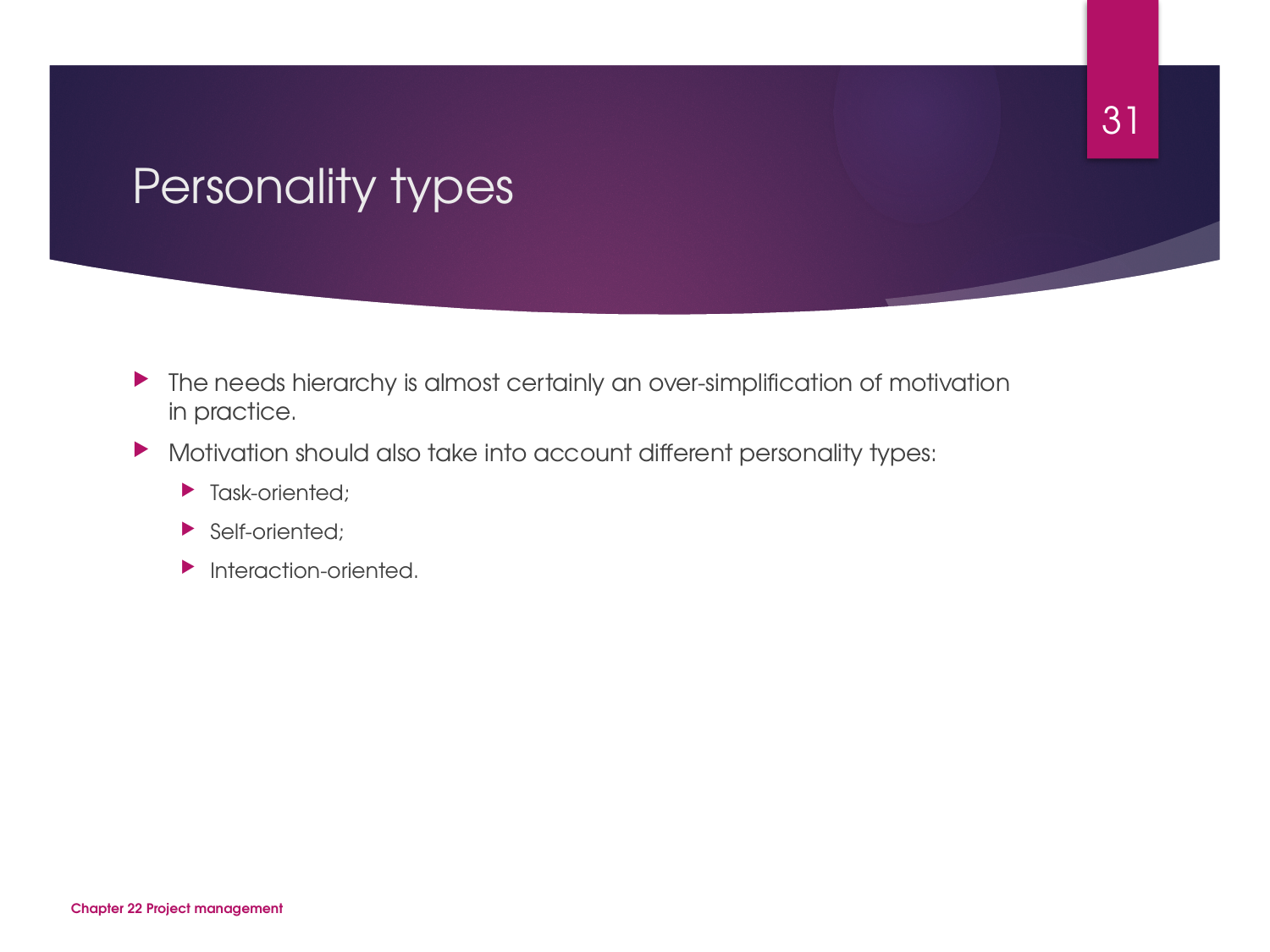

31
# Personality types
The needs hierarchy is almost certainly an over-simplification of motivation in practice.
Motivation should also take into account different personality types:
Task-oriented;
Self-oriented;
Interaction-oriented.
Chapter 22 Project management